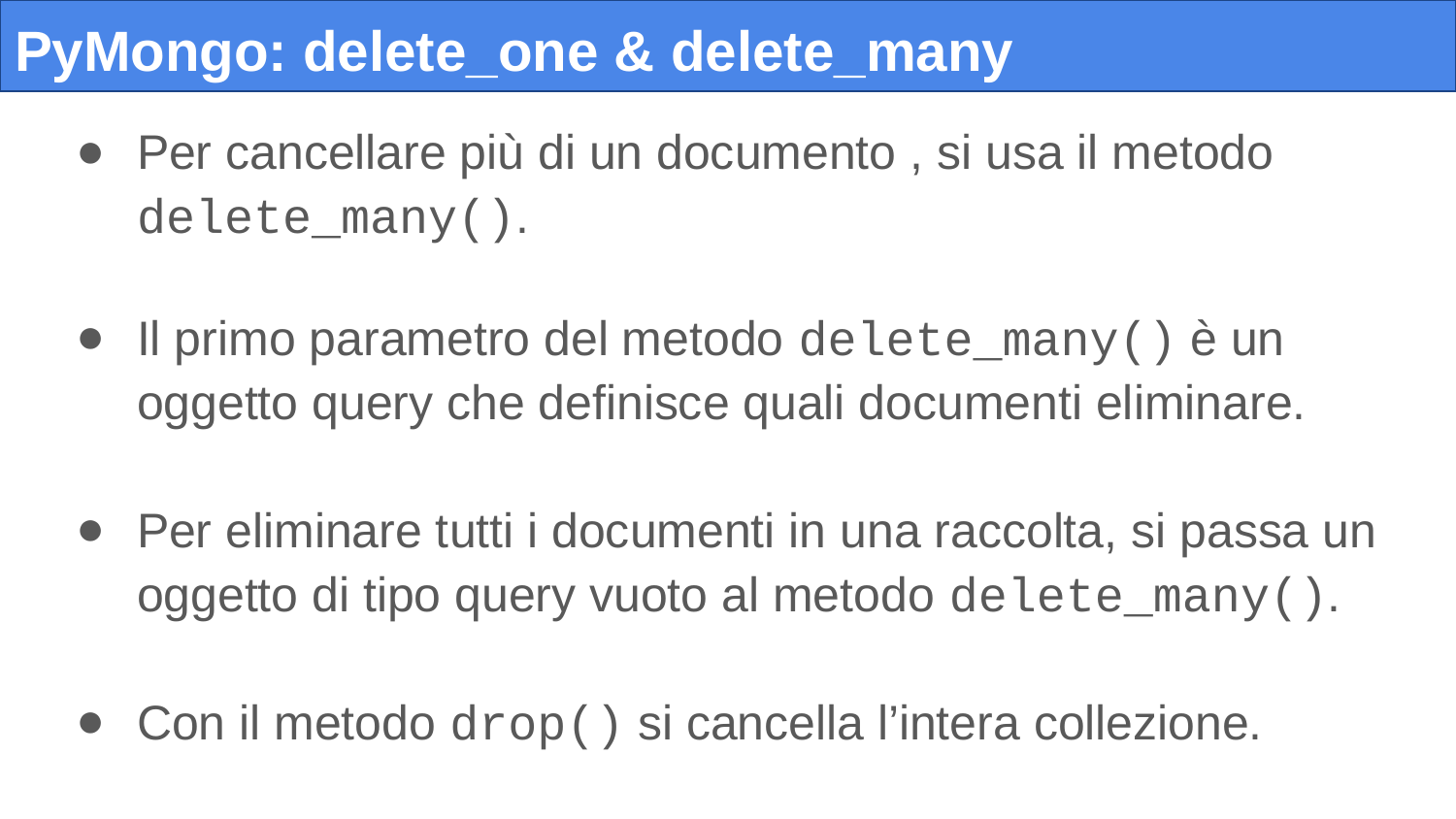

# PyMongo: delete_one & delete_many
Per cancellare più di un documento , si usa il metodo delete_many().
Il primo parametro del metodo delete_many() è un oggetto query che definisce quali documenti eliminare.
Per eliminare tutti i documenti in una raccolta, si passa un oggetto di tipo query vuoto al metodo delete_many().
Con il metodo drop() si cancella l’intera collezione.